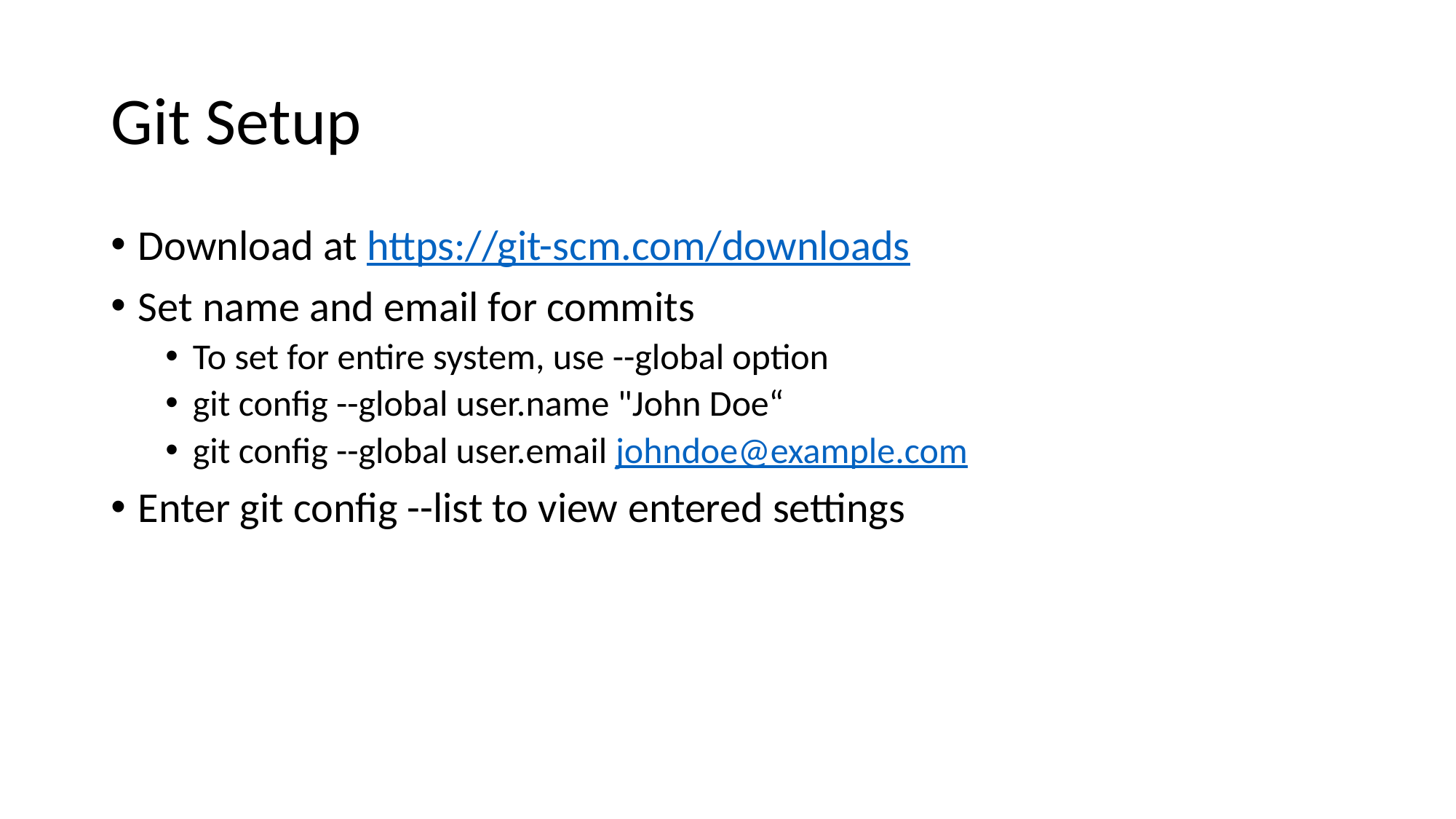

# Git Setup
Download at https://git-scm.com/downloads
Set name and email for commits
To set for entire system, use --global option
git config --global user.name "John Doe“
git config --global user.email johndoe@example.com
Enter git config --list to view entered settings